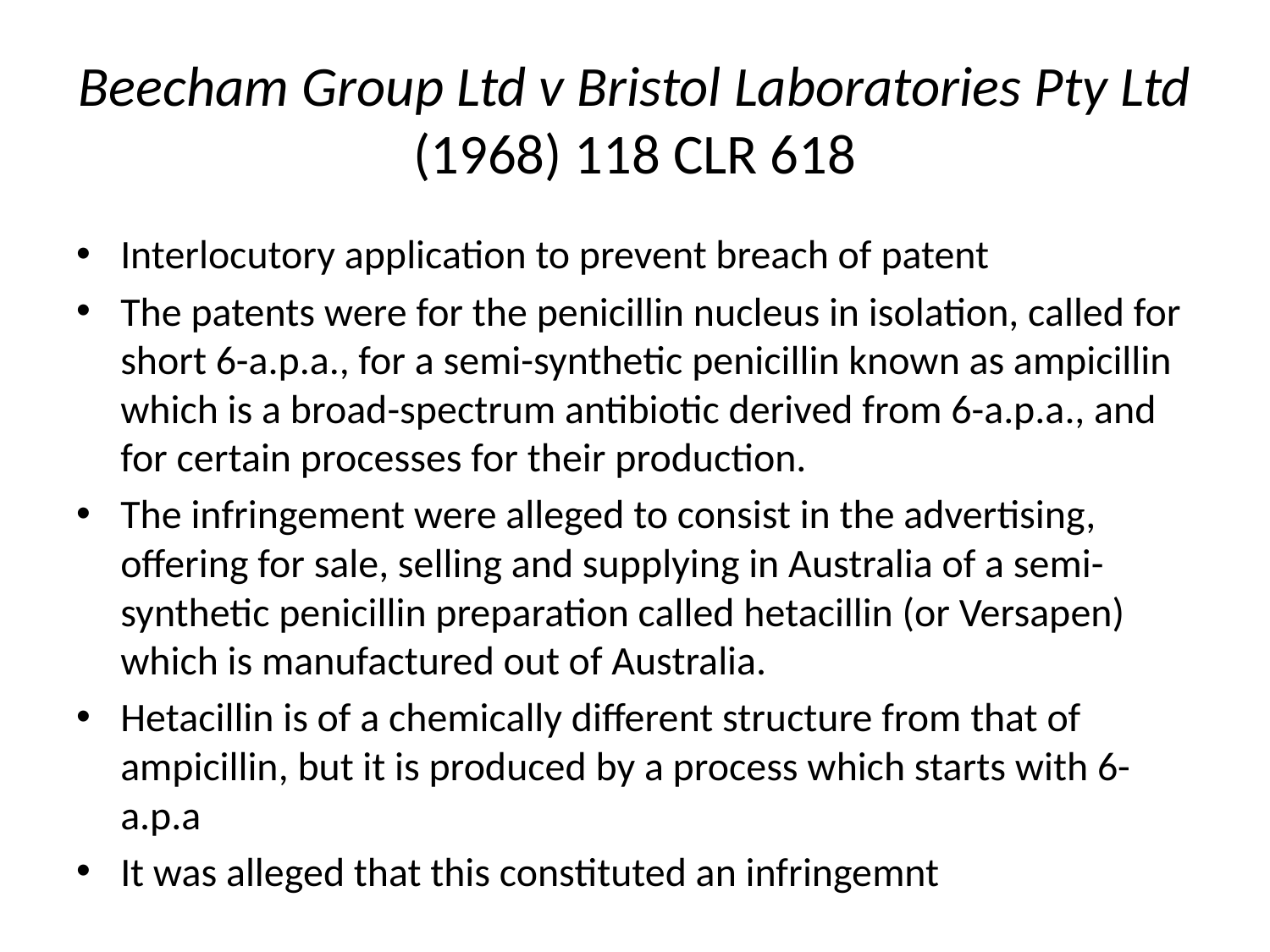

# Beecham Group Ltd v Bristol Laboratories Pty Ltd (1968) 118 CLR 618
Interlocutory application to prevent breach of patent
The patents were for the penicillin nucleus in isolation, called for short 6-a.p.a., for a semi-synthetic penicillin known as ampicillin which is a broad-spectrum antibiotic derived from 6-a.p.a., and for certain processes for their production.
The infringement were alleged to consist in the advertising, offering for sale, selling and supplying in Australia of a semi-synthetic penicillin preparation called hetacillin (or Versapen) which is manufactured out of Australia.
Hetacillin is of a chemically different structure from that of ampicillin, but it is produced by a process which starts with 6-a.p.a
It was alleged that this constituted an infringemnt